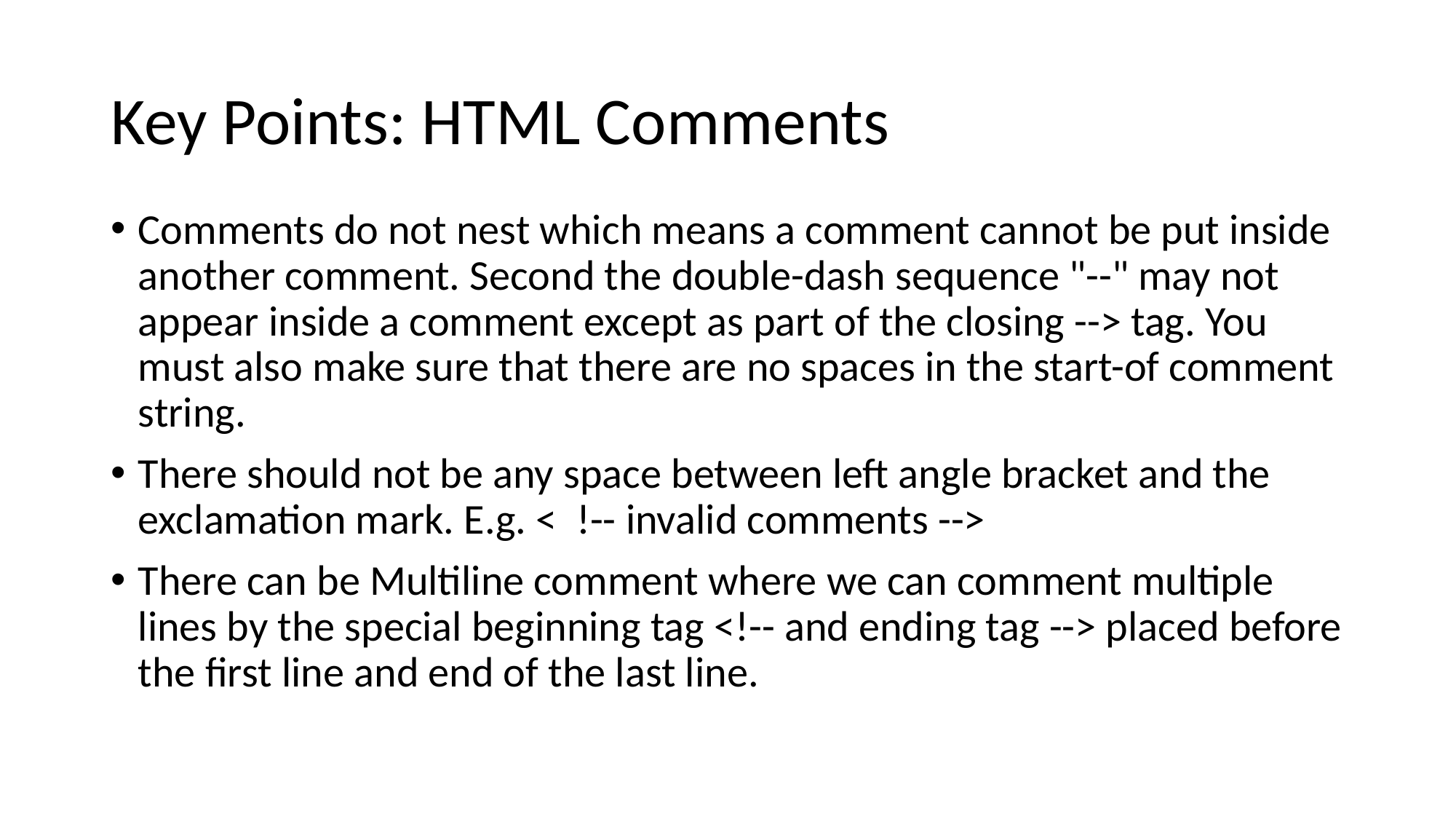

# Key Points: HTML Comments
Comments do not nest which means a comment cannot be put inside another comment. Second the double-dash sequence "--" may not appear inside a comment except as part of the closing --> tag. You must also make sure that there are no spaces in the start-of comment string.
There should not be any space between left angle bracket and the exclamation mark. E.g. <  !-- invalid comments -->
There can be Multiline comment where we can comment multiple lines by the special beginning tag <!-- and ending tag --> placed before the first line and end of the last line.